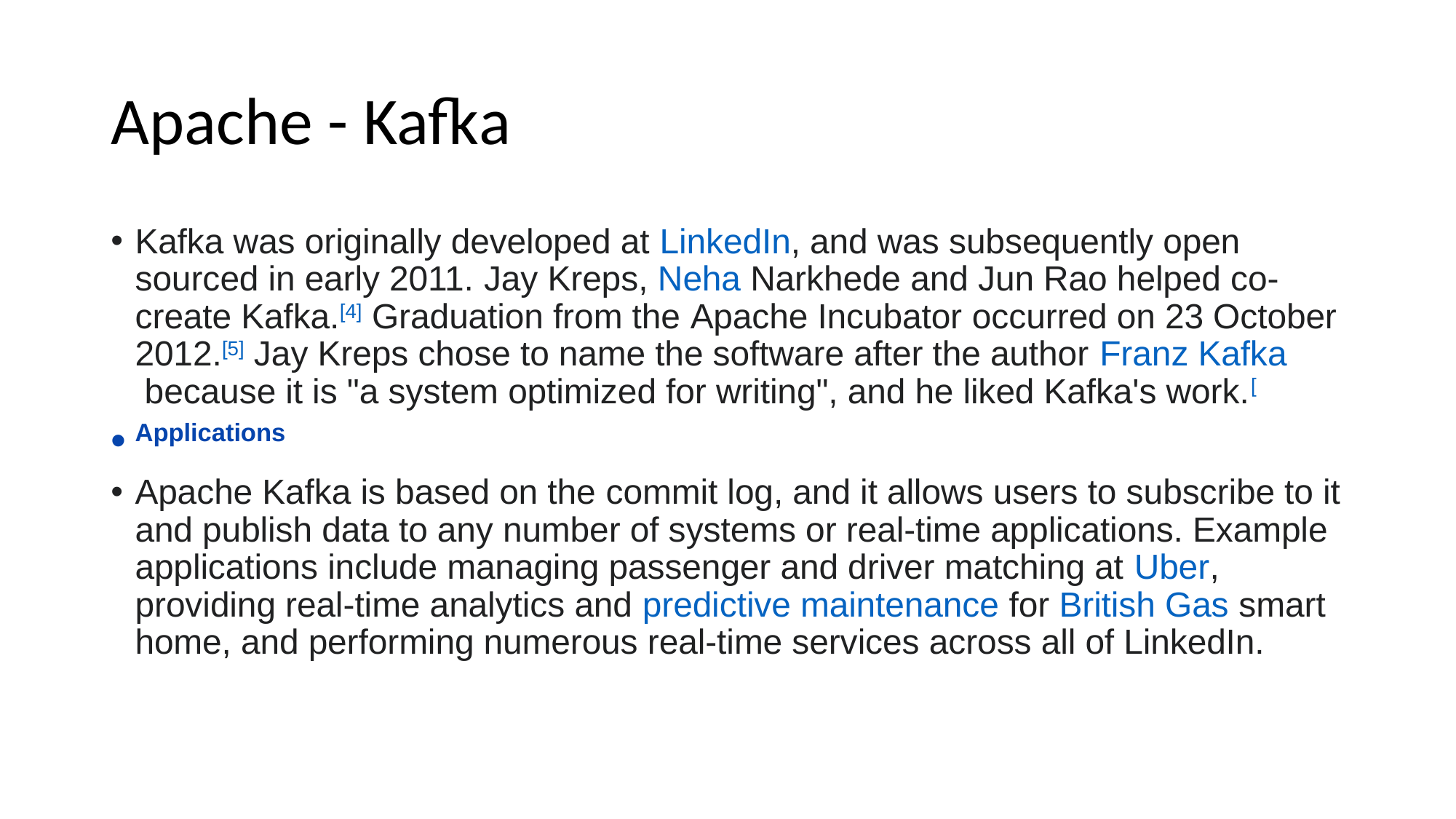

# Apache - Kafka
Kafka was originally developed at LinkedIn, and was subsequently open sourced in early 2011. Jay Kreps, Neha Narkhede and Jun Rao helped co-create Kafka.[4] Graduation from the Apache Incubator occurred on 23 October 2012.[5] Jay Kreps chose to name the software after the author Franz Kafka because it is "a system optimized for writing", and he liked Kafka's work.[
Applications
Apache Kafka is based on the commit log, and it allows users to subscribe to it and publish data to any number of systems or real-time applications. Example applications include managing passenger and driver matching at Uber, providing real-time analytics and predictive maintenance for British Gas smart home, and performing numerous real-time services across all of LinkedIn.